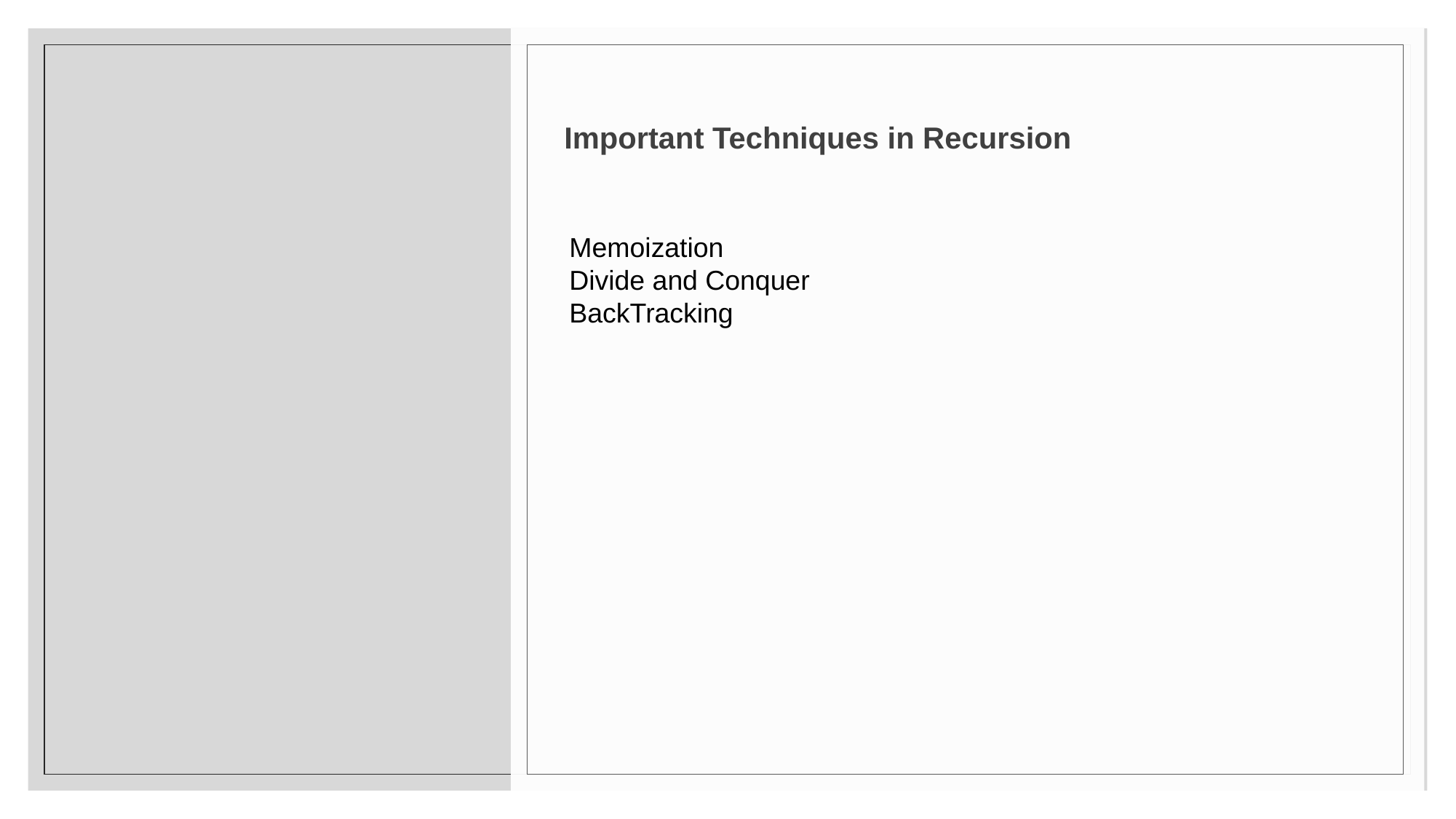

# Important Techniques in Recursion

Memoization
Divide and Conquer
BackTracking